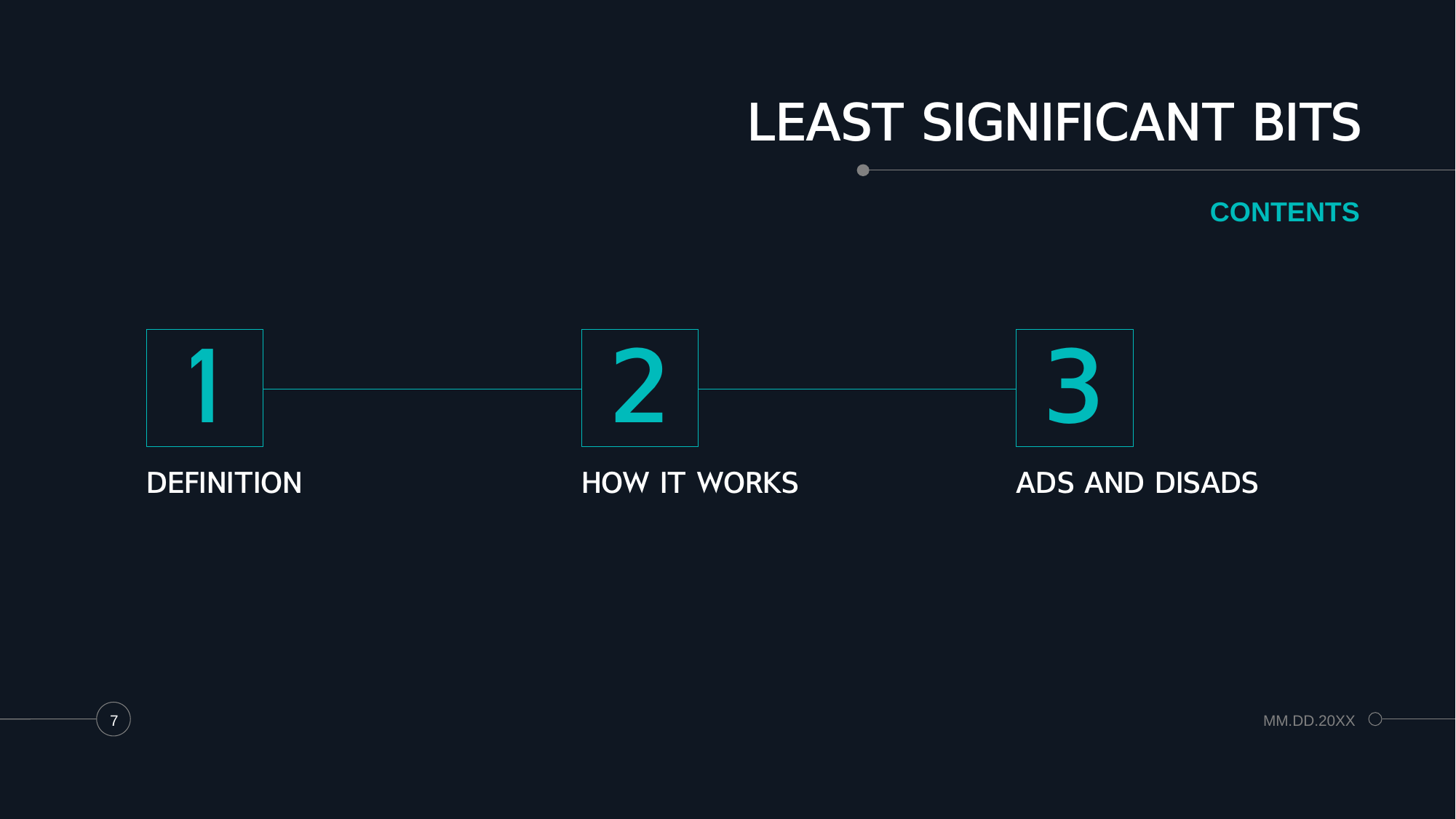

# LEAST SIGNIFICANT BITS
CONTENTS
1
2
3
DEFINITION
HOW IT WORKS
ADS AND DISADS
MM.DD.20XX
7